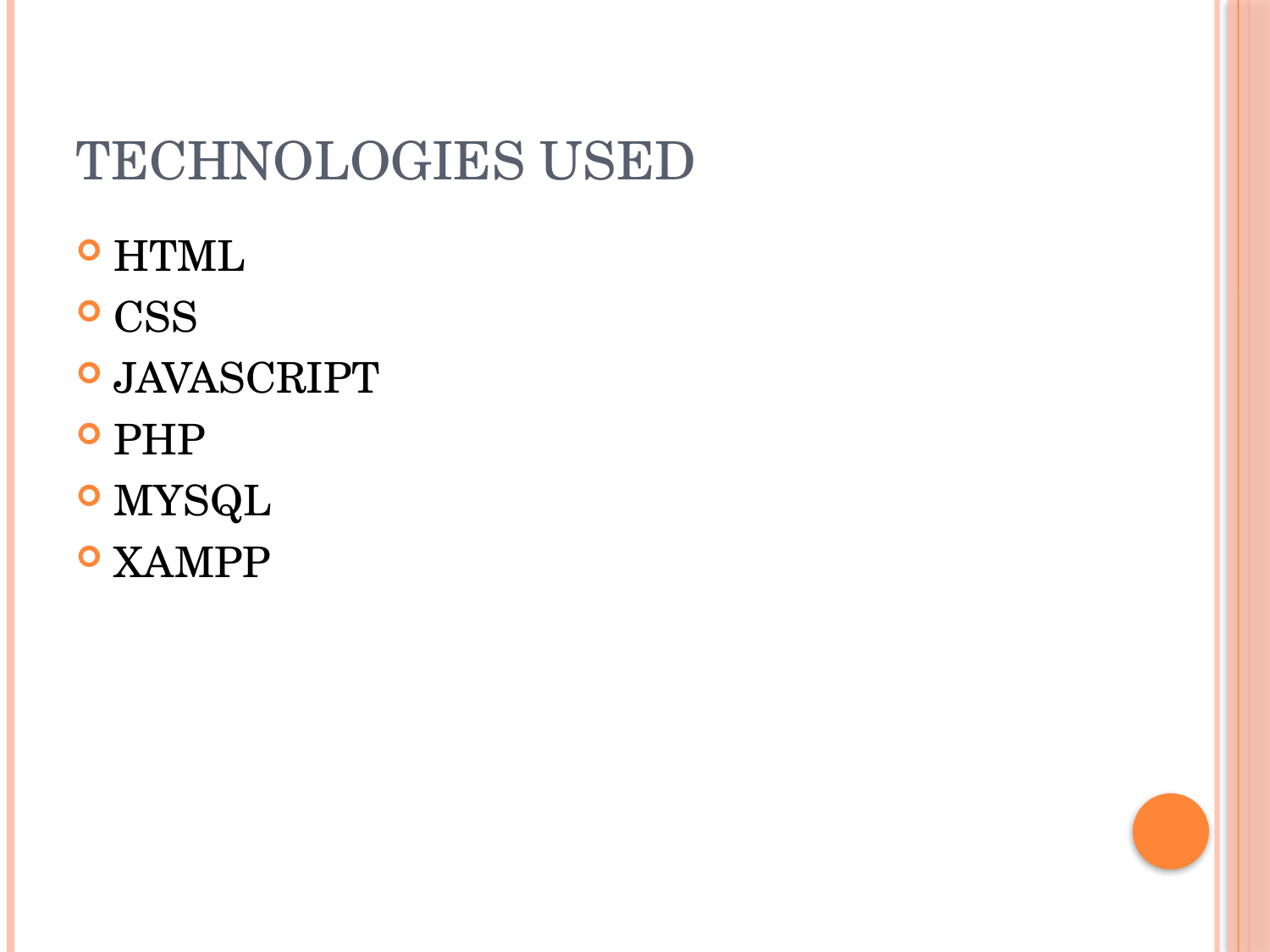

# Technologies Used
HTML
CSS
JAVASCRIPT
PHP
MYSQL
XAMPP